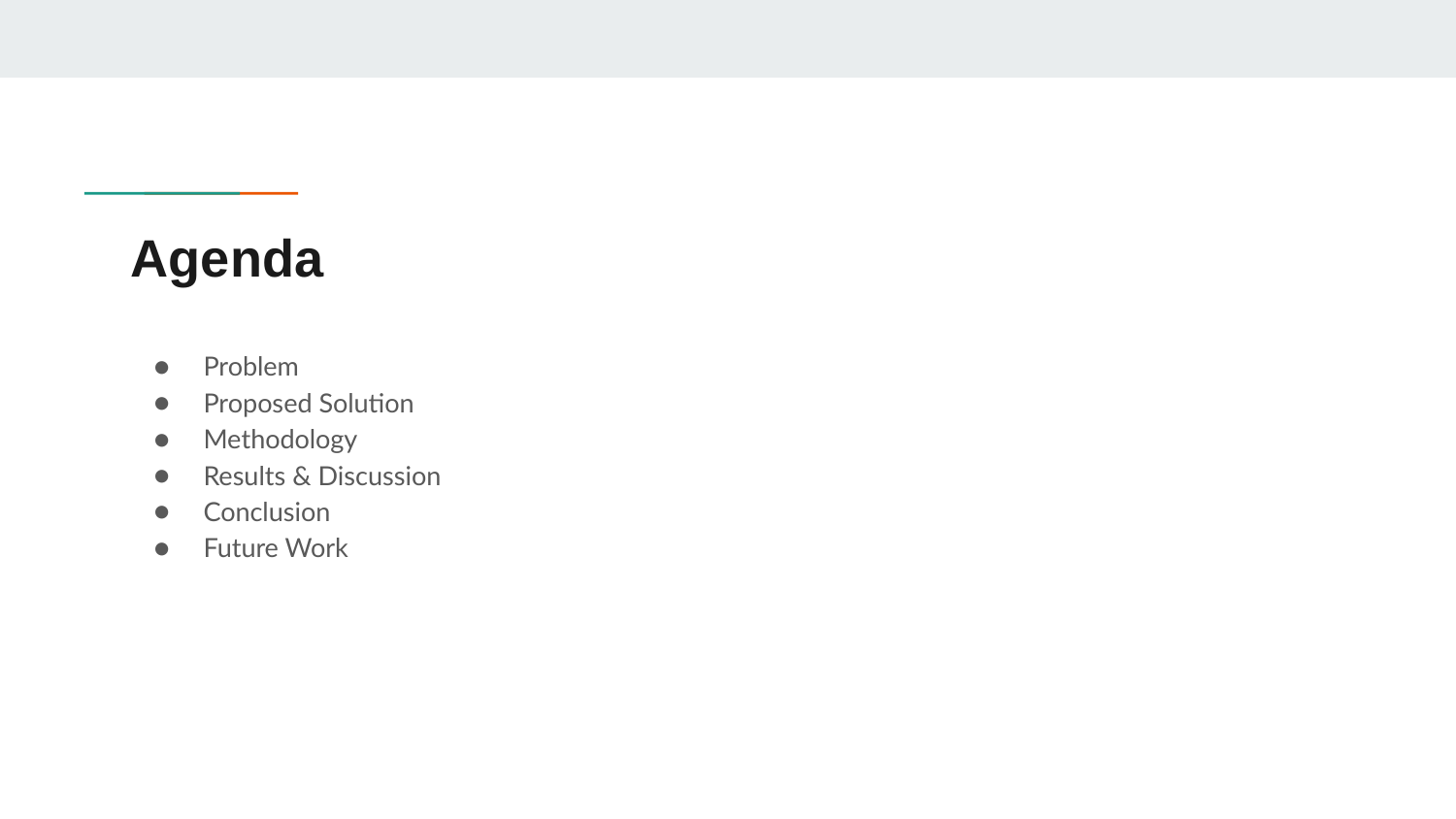

# Agenda
Problem
Proposed Solution
Methodology
Results & Discussion
Conclusion
Future Work